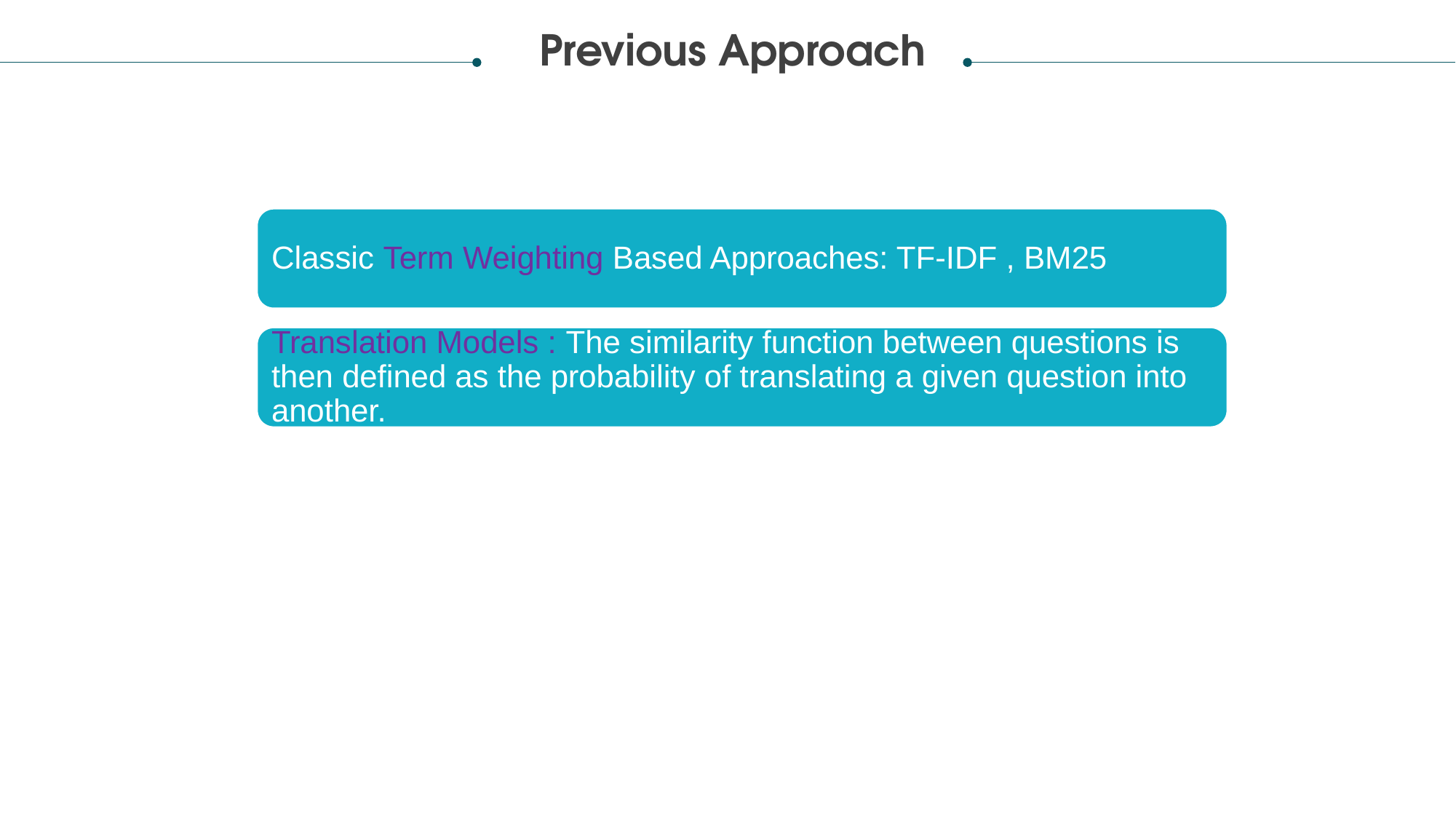

Previous Approach

Classic Term Weighting Based Approaches: TF-IDF , BM25

Translation Models : The similarity function between questions is then defined as the probability of translating a given question into another.